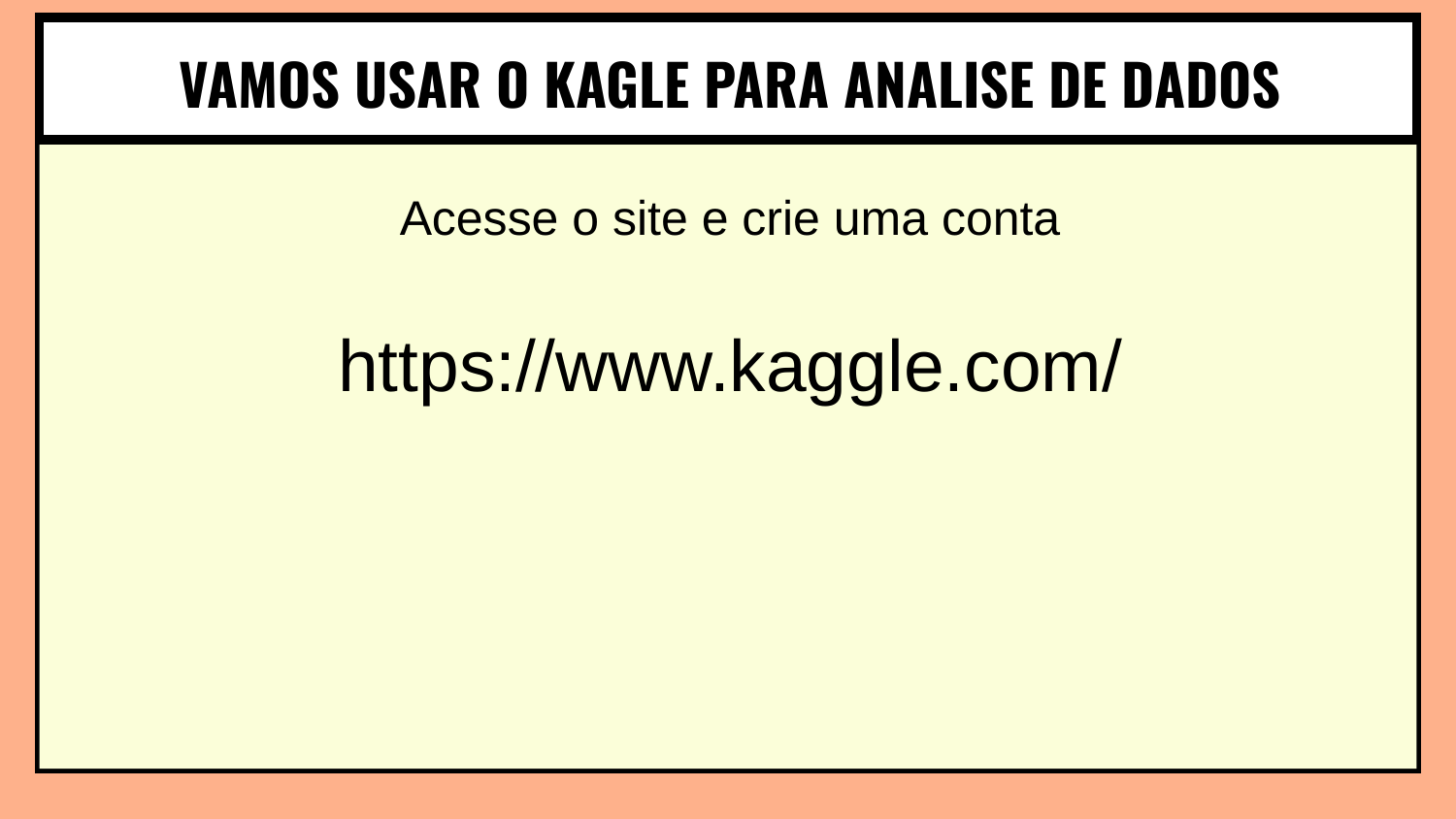

VAMOS USAR O KAGLE PARA ANALISE DE DADOS

Acesse o site e crie uma conta
https://www.kaggle.com/